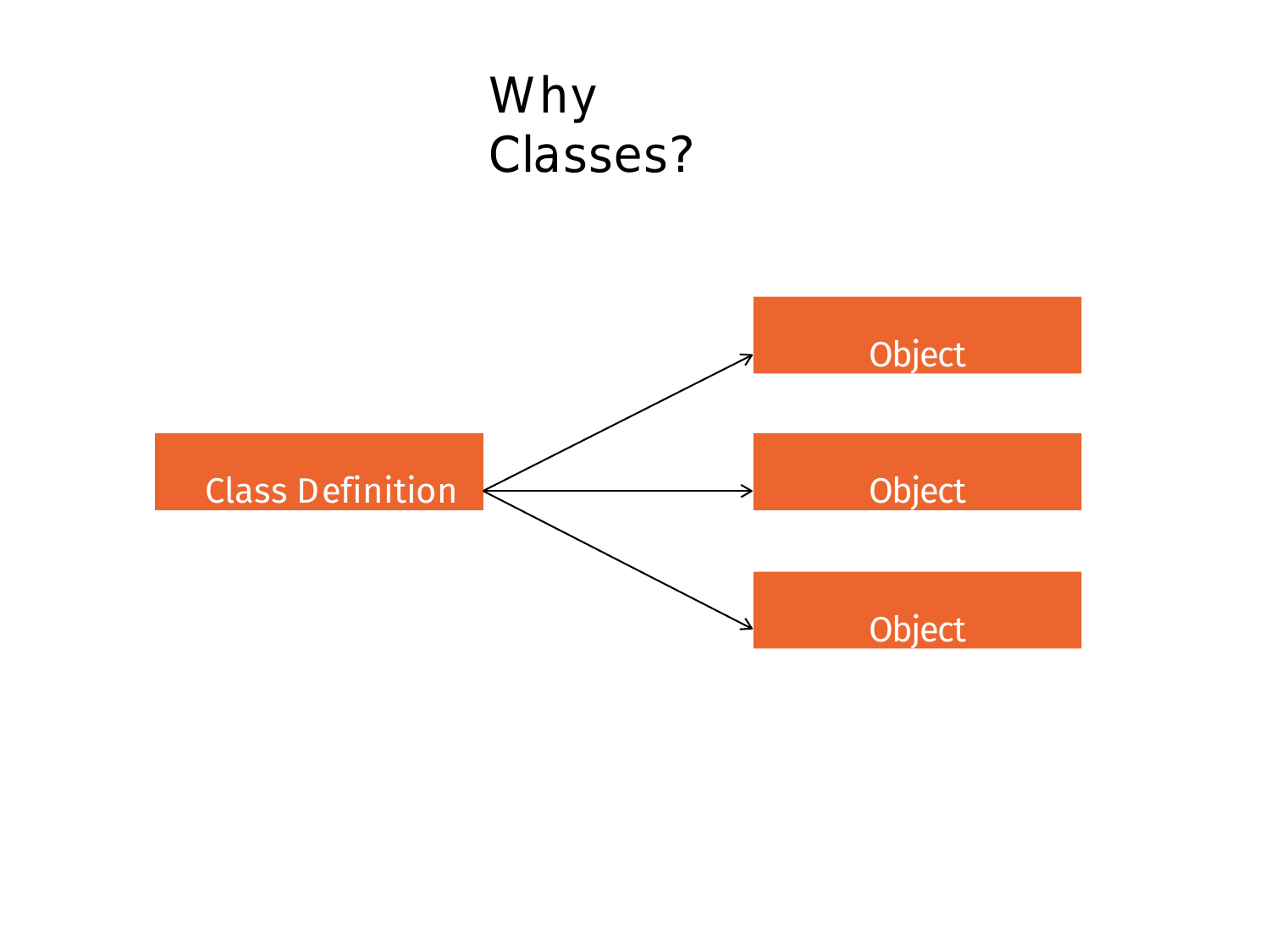

# Why Classes?
Object

Class Definition
Object
Object
2